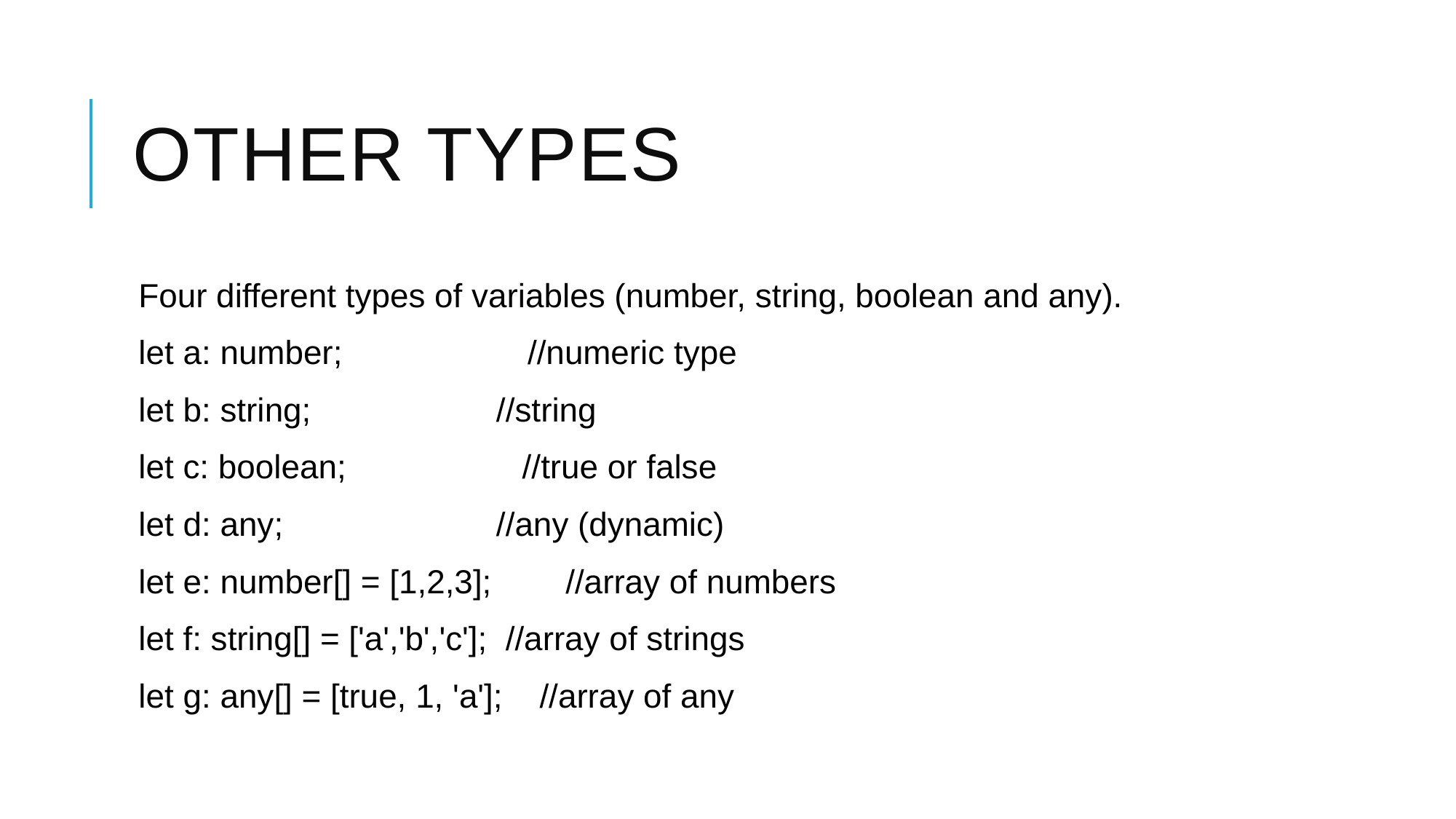

# Other types
Four different types of variables (number, string, boolean and any).
let a: number;                    //numeric type
let b: string;                    //string
let c: boolean;                   //true or false
let d: any;                       //any (dynamic)
let e: number[] = [1,2,3];        //array of numbers
let f: string[] = ['a','b','c'];  //array of strings
let g: any[] = [true, 1, 'a'];    //array of any